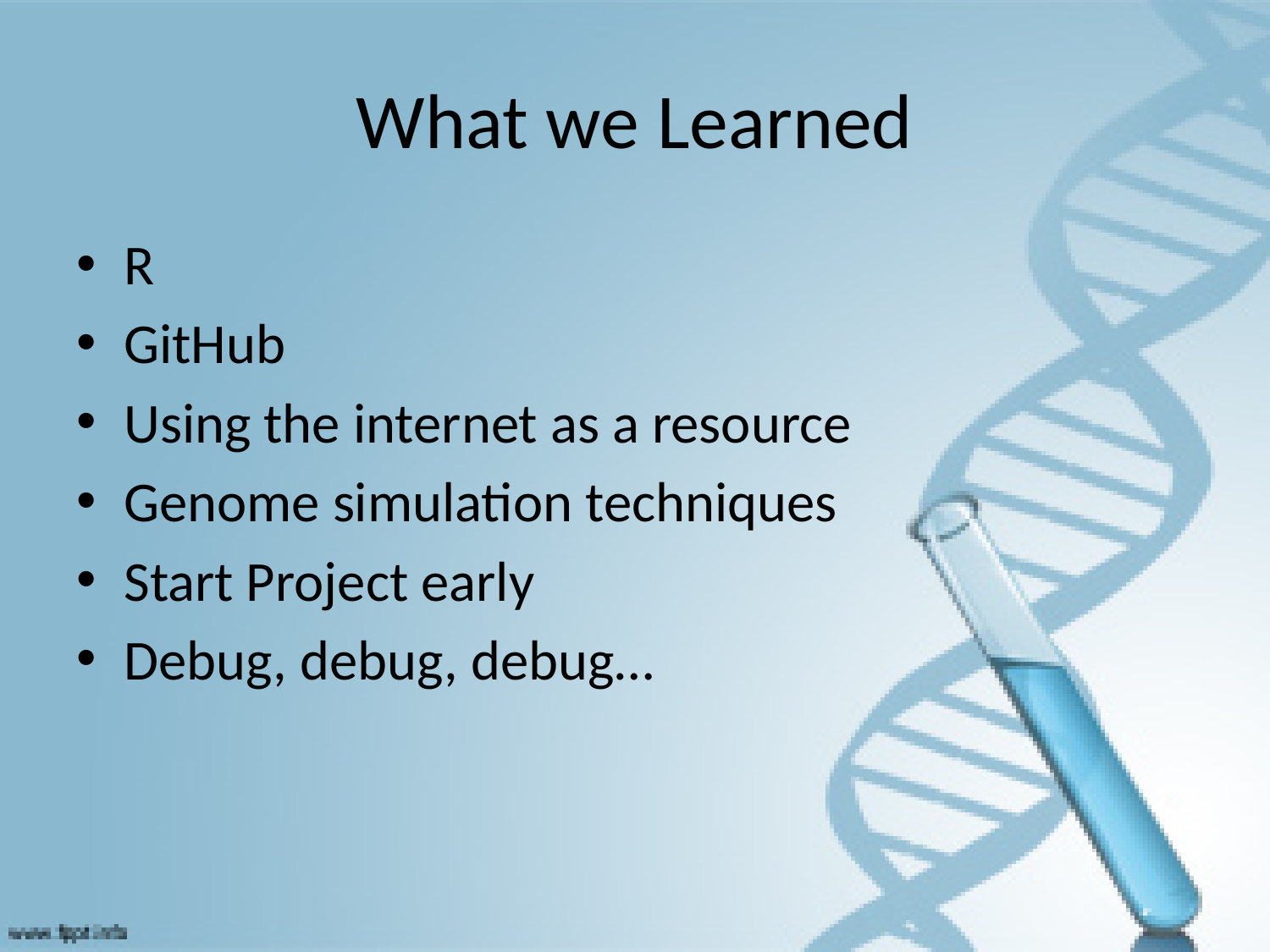

# What we Learned
R
GitHub
Using the internet as a resource
Genome simulation techniques
Start Project early
Debug, debug, debug…